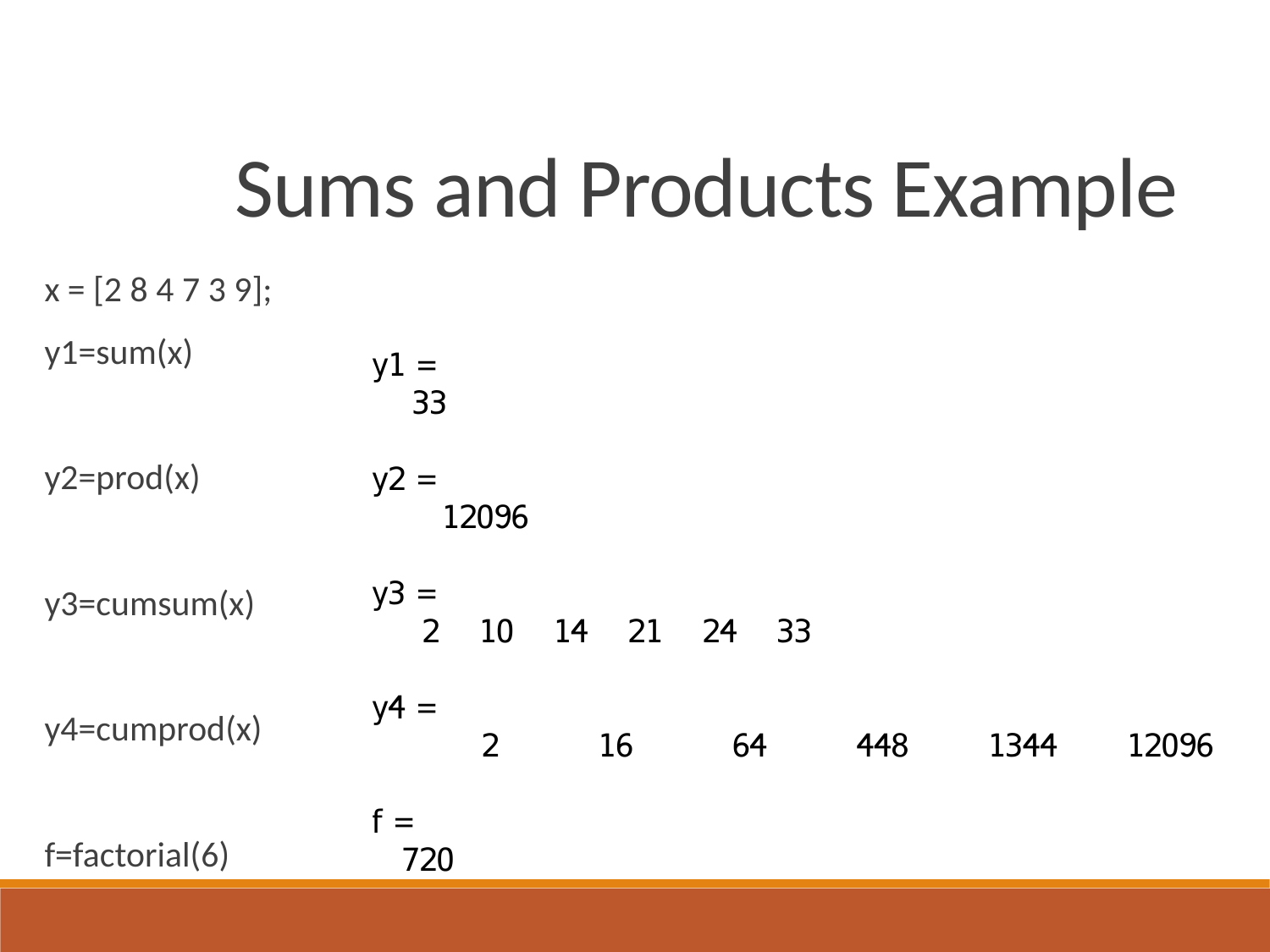

Sums and Products Example
x = [2 8 4 7 3 9];
y1=sum(x)

y2=prod(x)

y3=cumsum(x)

y4=cumprod(x)

f=factorial(6)
y1 =
    33

y2 =
       12096

y3 =
     2    10    14    21    24    33

y4 =
           2          16          64         448        1344       12096

f =
   720